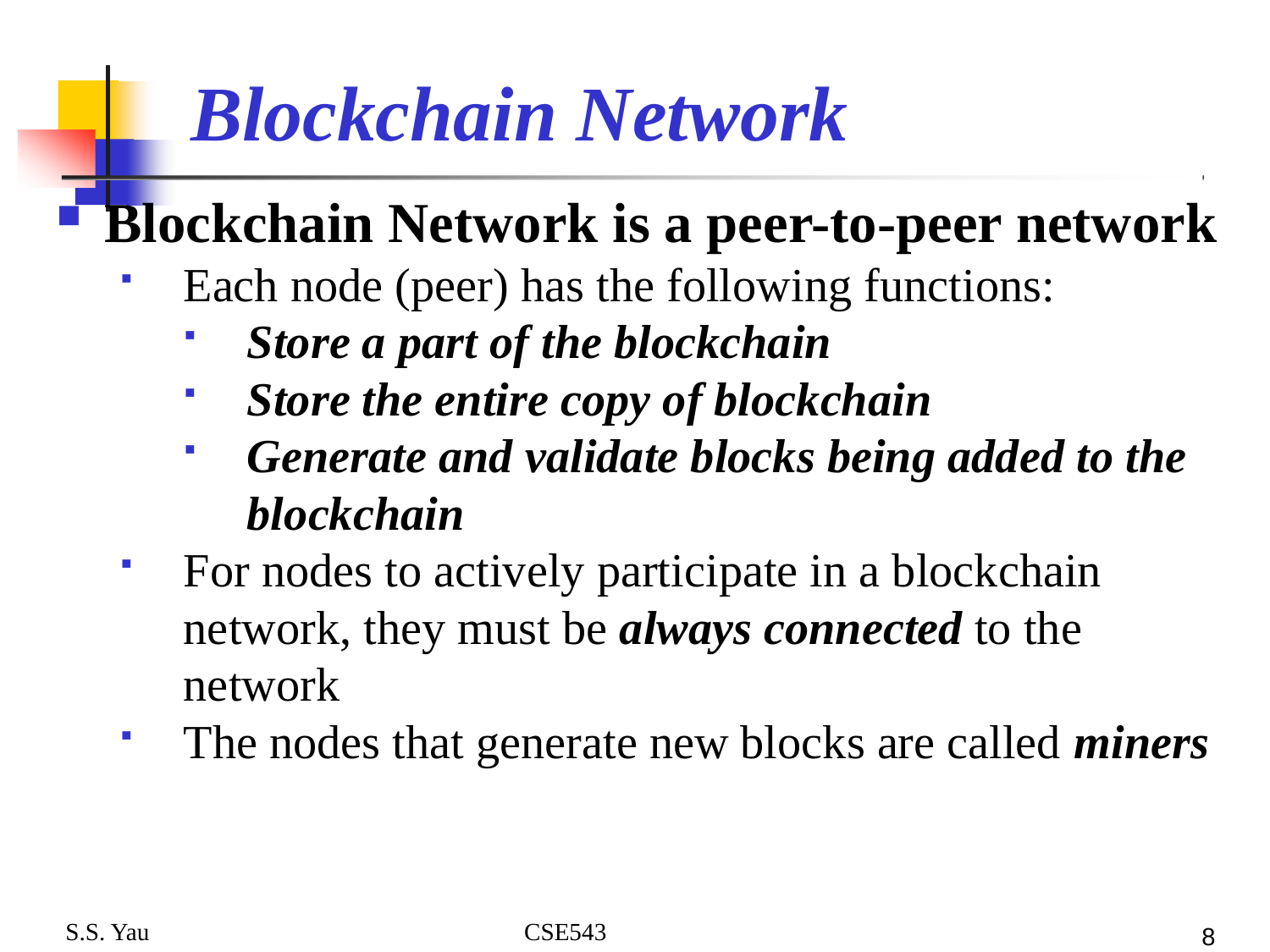

# Blockchain Network
Blockchain Network is a peer-to-peer network
Each node (peer) has the following functions:
Store a part of the blockchain
Store the entire copy of blockchain
Generate and validate blocks being added to the blockchain
For nodes to actively participate in a blockchain network, they must be always connected to the network
The nodes that generate new blocks are called miners

S.S. Yau                                                             CSE543
8